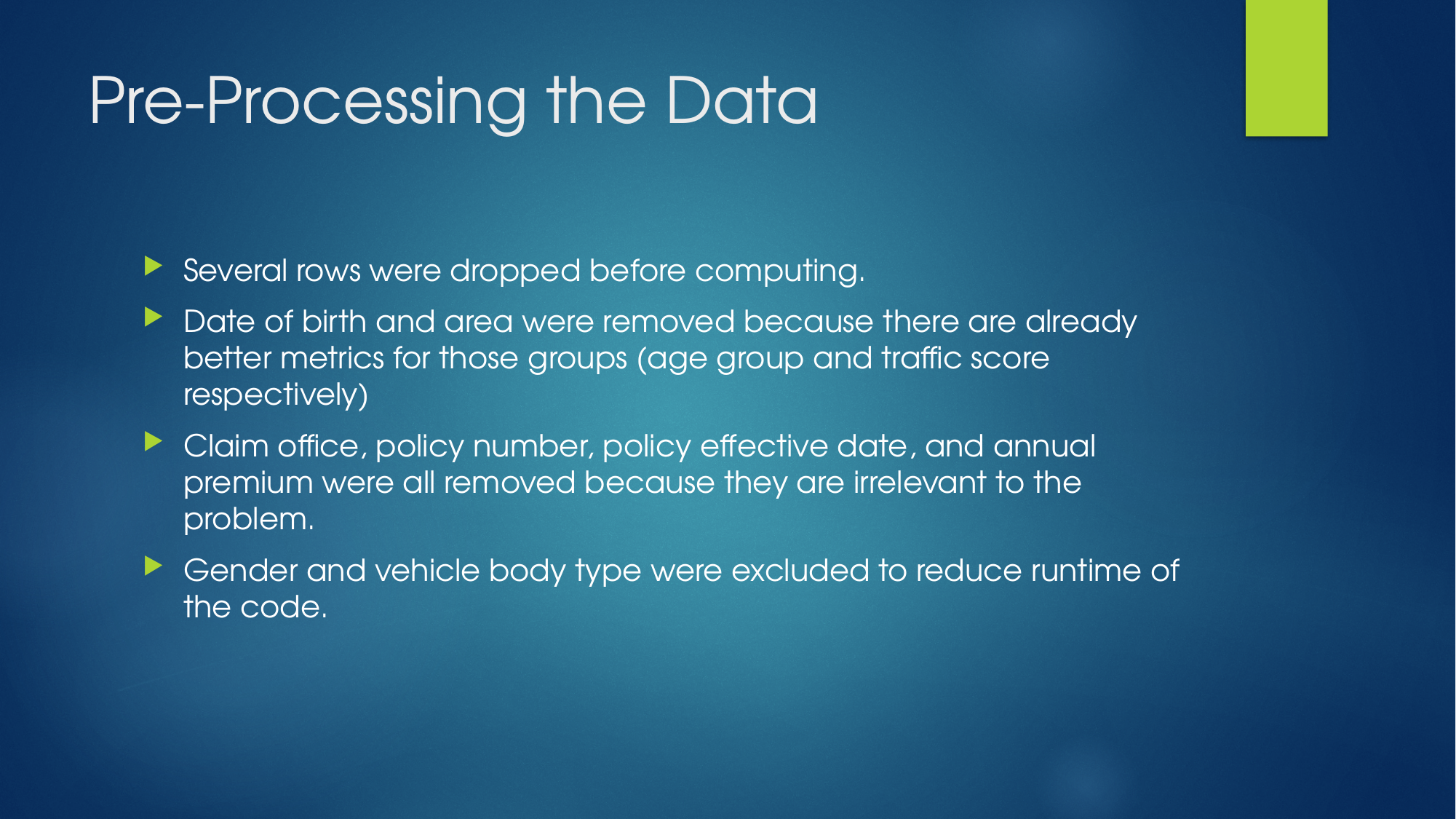

# Pre-Processing the Data
Several rows were dropped before computing.
Date of birth and area were removed because there are already better metrics for those groups (age group and traffic score respectively)
Claim office, policy number, policy effective date, and annual premium were all removed because they are irrelevant to the problem.
Gender and vehicle body type were excluded to reduce runtime of the code.